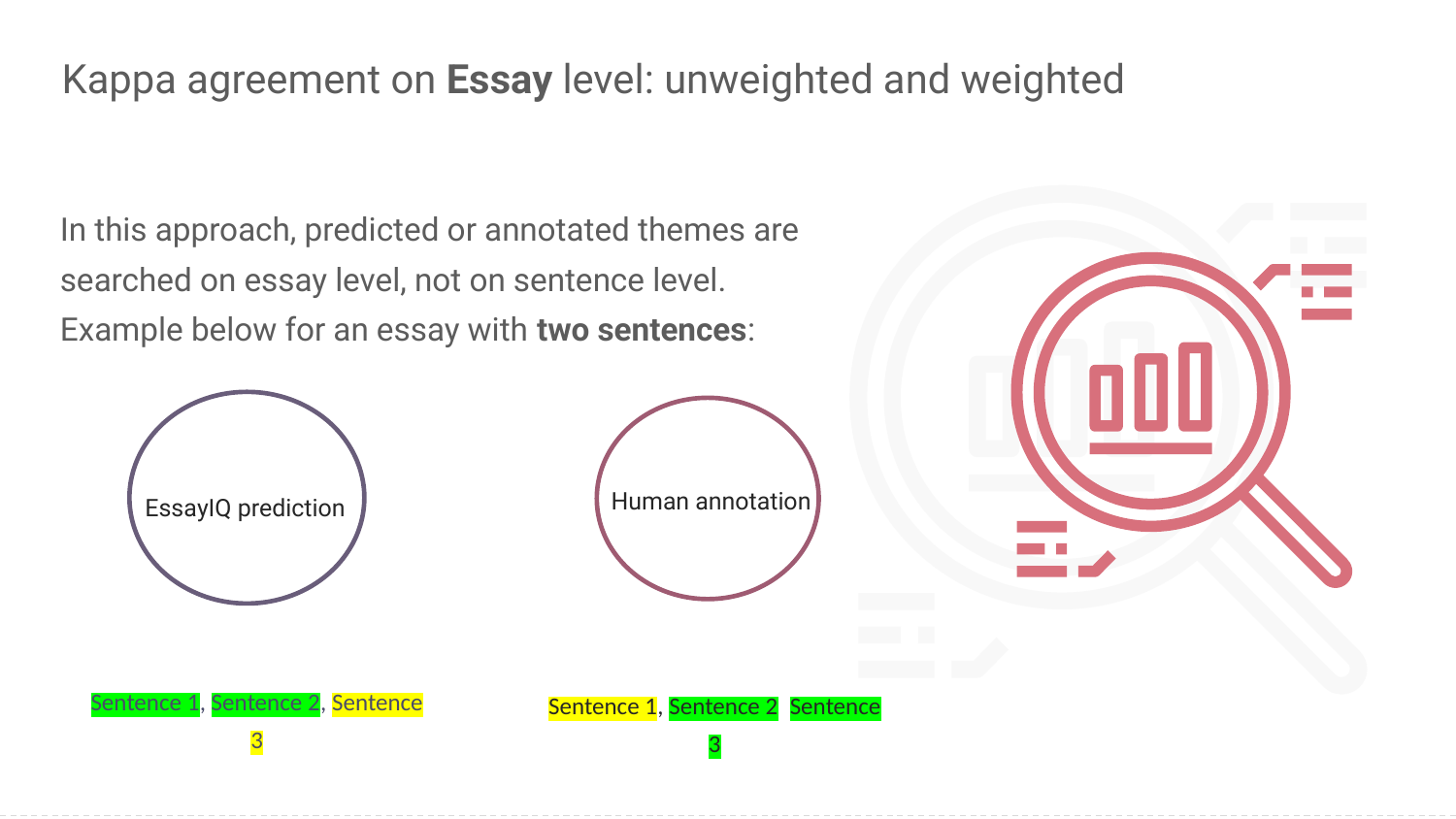

# Kappa agreement on Essay level: unweighted and weighted

In this approach, predicted or annotated themes are searched on essay level, not on sentence level.  Example below for an essay with two sentences:

Human annotation
EssayIQ prediction

Sentence 1, Sentence 2, Sentence 3
Sentence 1, Sentence 2, Sentence 3